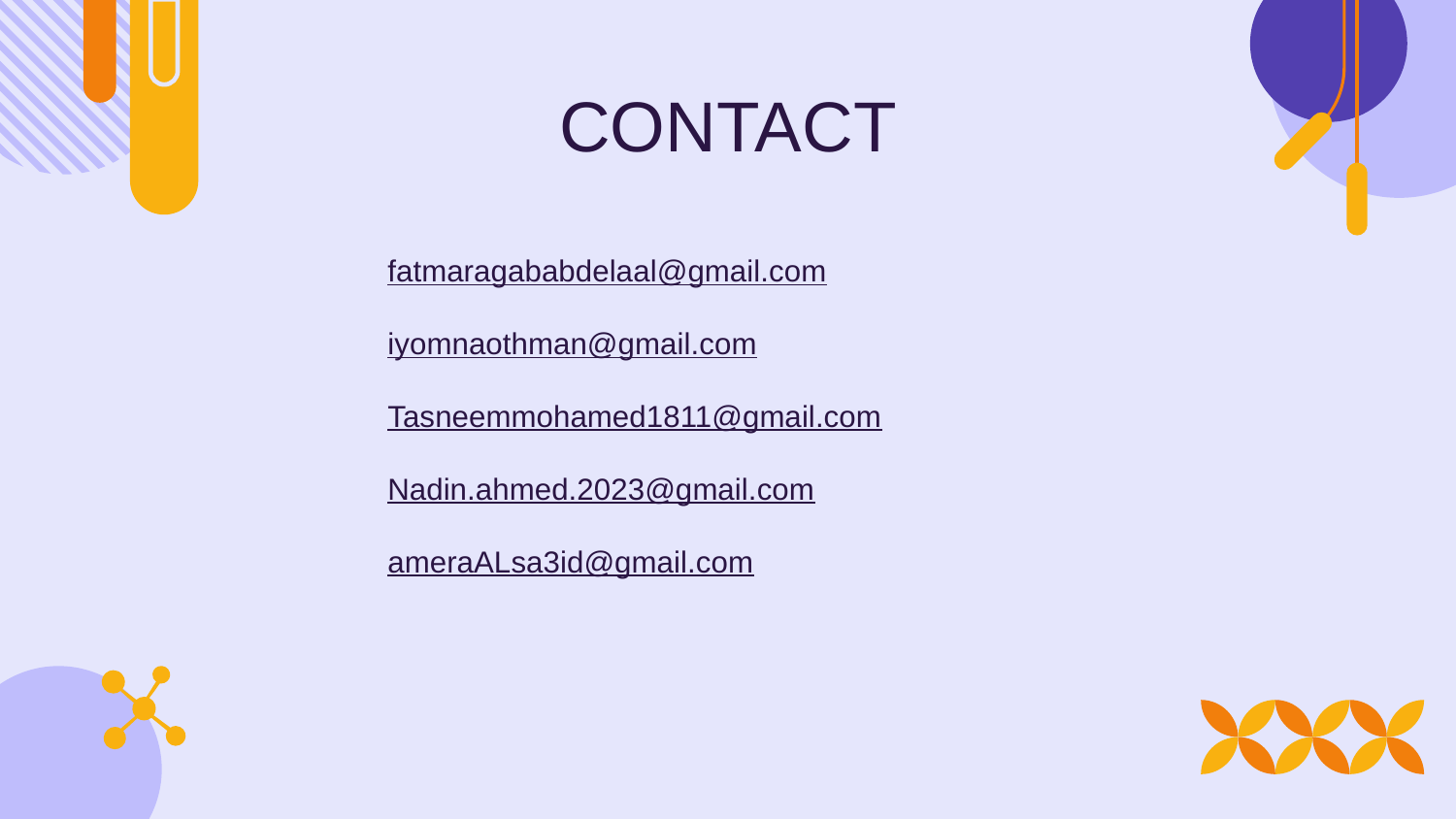

# CONTACT
fatmaragababdelaal@gmail.com
iyomnaothman@gmail.com
Tasneemmohamed1811@gmail.com
Nadin.ahmed.2023@gmail.com
ameraALsa3id@gmail.com